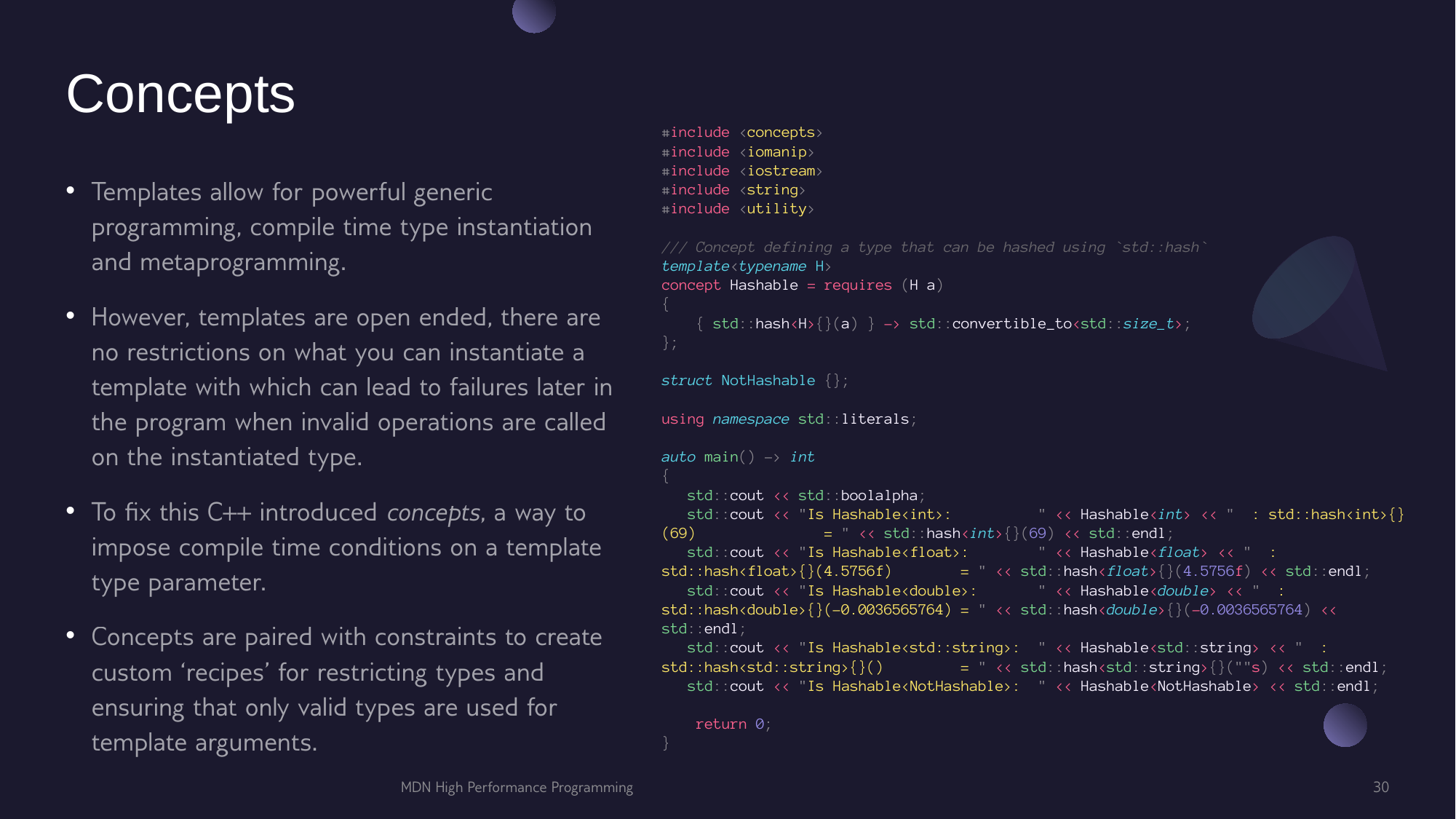

# Concepts
#include <concepts>
#include <iomanip>
#include <iostream>
#include <string>
#include <utility>
/// Concept defining a type that can be hashed using `std::hash`
template<typename H>
concept Hashable = requires (H a)
{
    { std::hash<H>{}(a) } -> std::convertible_to<std::size_t>;
};
struct NotHashable {};
using namespace std::literals;
auto main() -> int
{
   std::cout << std::boolalpha;
   std::cout << "Is Hashable<int>:          " << Hashable<int> << "  : std::hash<int>{}(69)               = " << std::hash<int>{}(69) << std::endl;
   std::cout << "Is Hashable<float>:        " << Hashable<float> << "  : std::hash<float>{}(4.5756f)        = " << std::hash<float>{}(4.5756f) << std::endl;
   std::cout << "Is Hashable<double>:       " << Hashable<double> << "  : std::hash<double>{}(-0.0036565764) = " << std::hash<double>{}(-0.0036565764) << std::endl;
   std::cout << "Is Hashable<std::string>:  " << Hashable<std::string> << "  : std::hash<std::string>{}()         = " << std::hash<std::string>{}(""s) << std::endl;
   std::cout << "Is Hashable<NotHashable>:  " << Hashable<NotHashable> << std::endl;
    return 0;
}
Templates allow for powerful generic programming, compile time type instantiation and metaprogramming.
However, templates are open ended, there are no restrictions on what you can instantiate a template with which can lead to failures later in the program when invalid operations are called on the instantiated type.
To fix this C++ introduced concepts, a way to impose compile time conditions on a template type parameter.
Concepts are paired with constraints to create custom ‘recipes’ for restricting types and ensuring that only valid types are used for template arguments.

MDN High Performance Programming
30